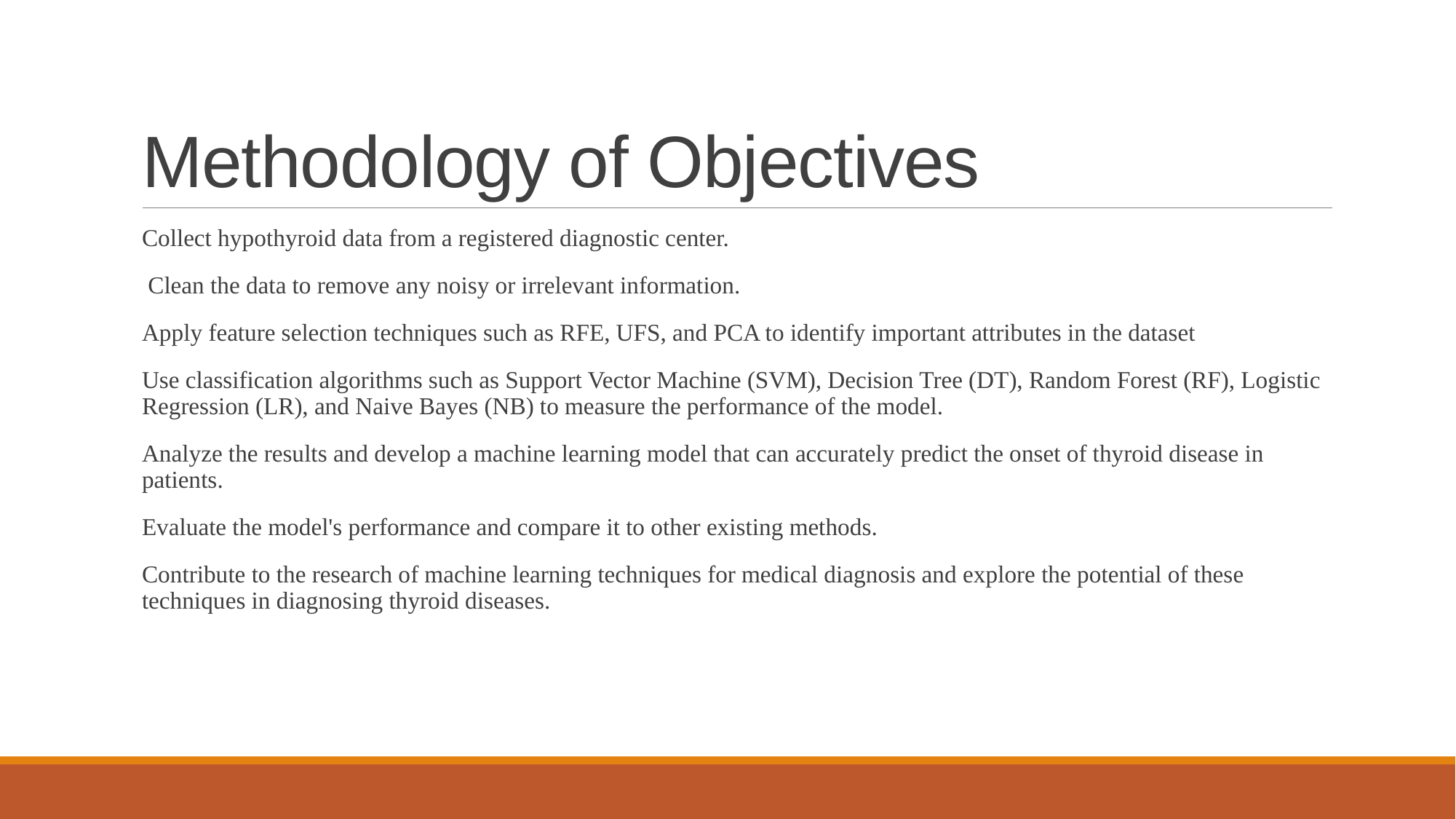

# Methodology of Objectives
Collect hypothyroid data from a registered diagnostic center.
 Clean the data to remove any noisy or irrelevant information.
Apply feature selection techniques such as RFE, UFS, and PCA to identify important attributes in the dataset
Use classification algorithms such as Support Vector Machine (SVM), Decision Tree (DT), Random Forest (RF), Logistic Regression (LR), and Naive Bayes (NB) to measure the performance of the model.
Analyze the results and develop a machine learning model that can accurately predict the onset of thyroid disease in patients.
Evaluate the model's performance and compare it to other existing methods.
Contribute to the research of machine learning techniques for medical diagnosis and explore the potential of these techniques in diagnosing thyroid diseases.